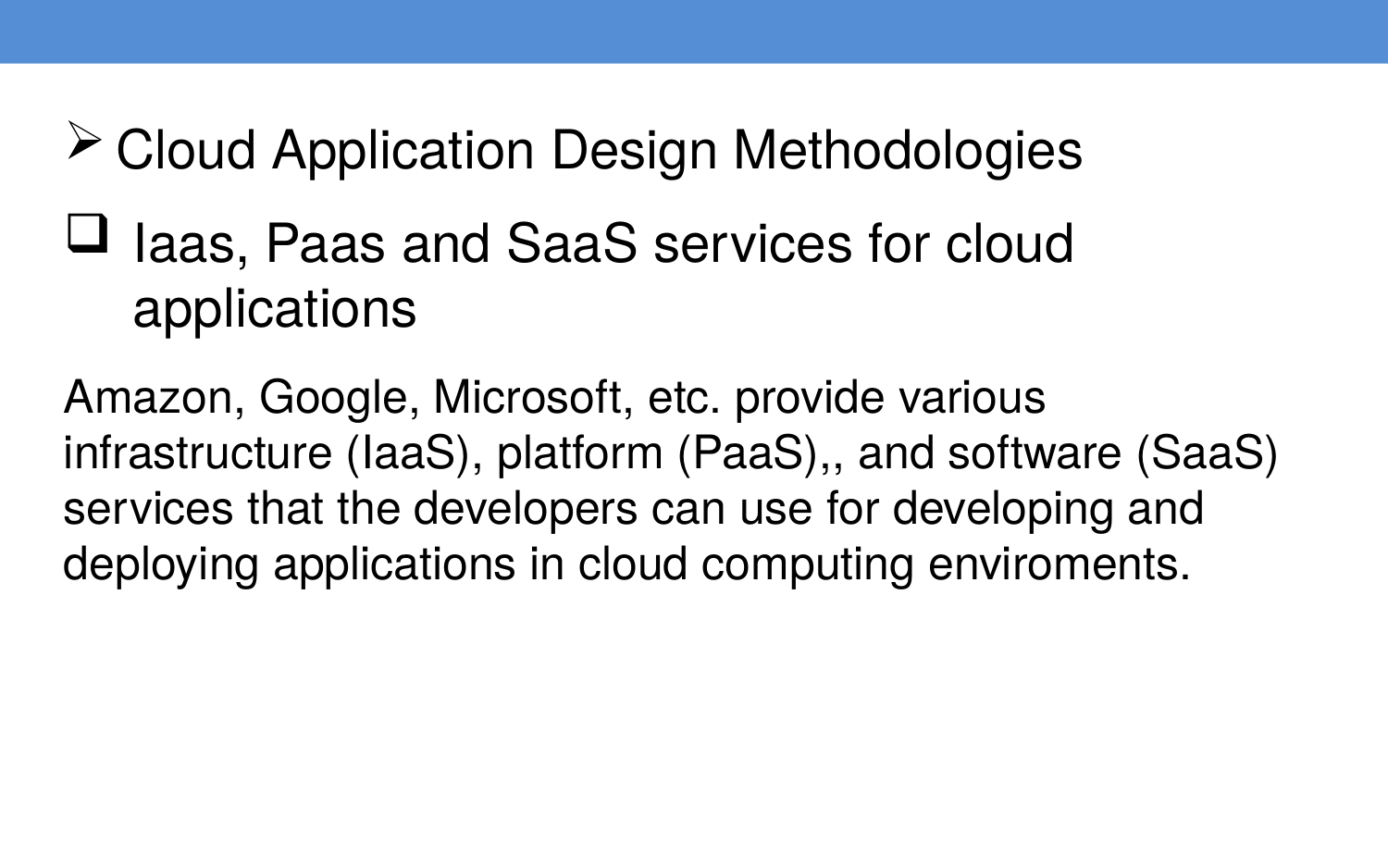

Cloud Application Design Methodologies
Iaas, Paas and SaaS services for cloud applications
Amazon, Google, Microsoft, etc. provide various infrastructure (IaaS), platform (PaaS),, and software (SaaS) services that the developers can use for developing and deploying applications in cloud computing enviroments.